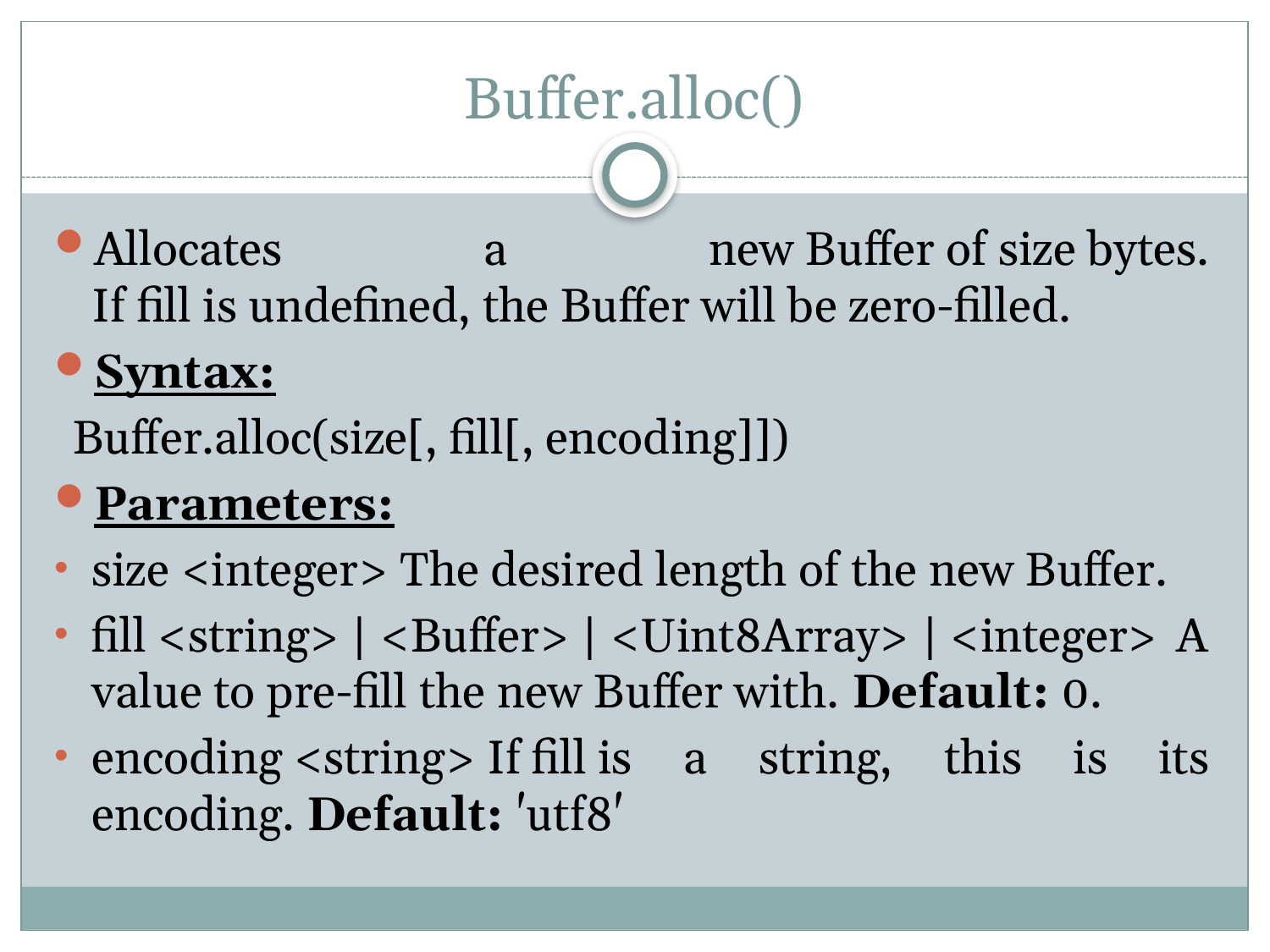

# Buffer.alloc()
Allocates a new Buffer of size bytes. If fill is undefined, the Buffer will be zero-filled.
Syntax:
	Buffer.alloc(size[, fill[, encoding]])
Parameters:
size <integer> The desired length of the new Buffer.
fill <string> | <Buffer> | <Uint8Array> | <integer> A value to pre-fill the new Buffer with. Default: 0.
encoding <string> If fill is a string, this is its encoding. Default: 'utf8'